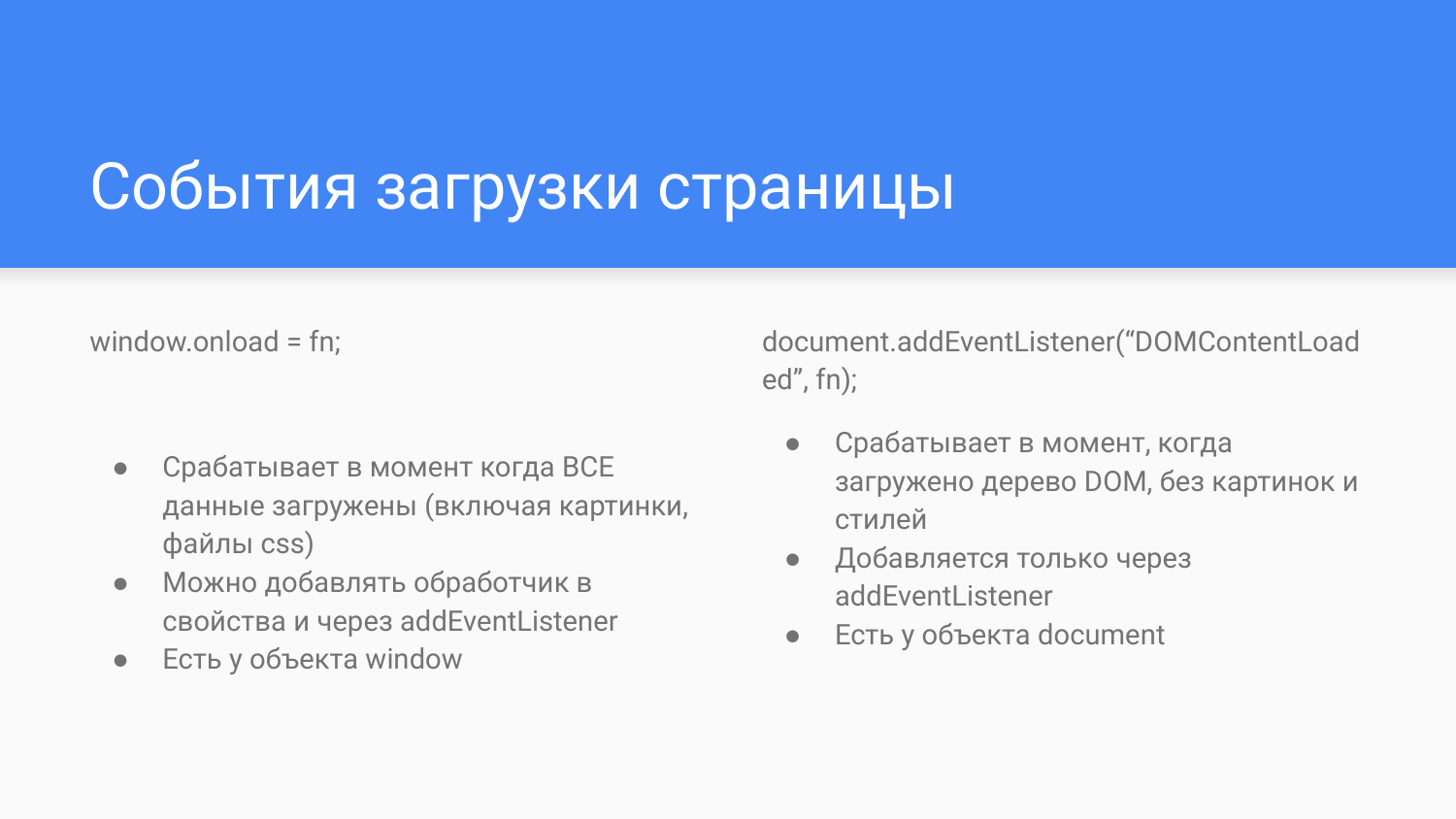

# События загрузки страницы
window.onload = fn;

Срабатывает в момент когда ВСЕ данные загружены (включая картинки, файлы css)
Можно добавлять обработчик в свойства и через addEventListener
Есть у объекта window
document.addEventListener(“DOMContentLoaded”, fn);
Срабатывает в момент, когда загружено дерево DOM, без картинок и стилей
Добавляется только через addEventListener
Есть у объекта document